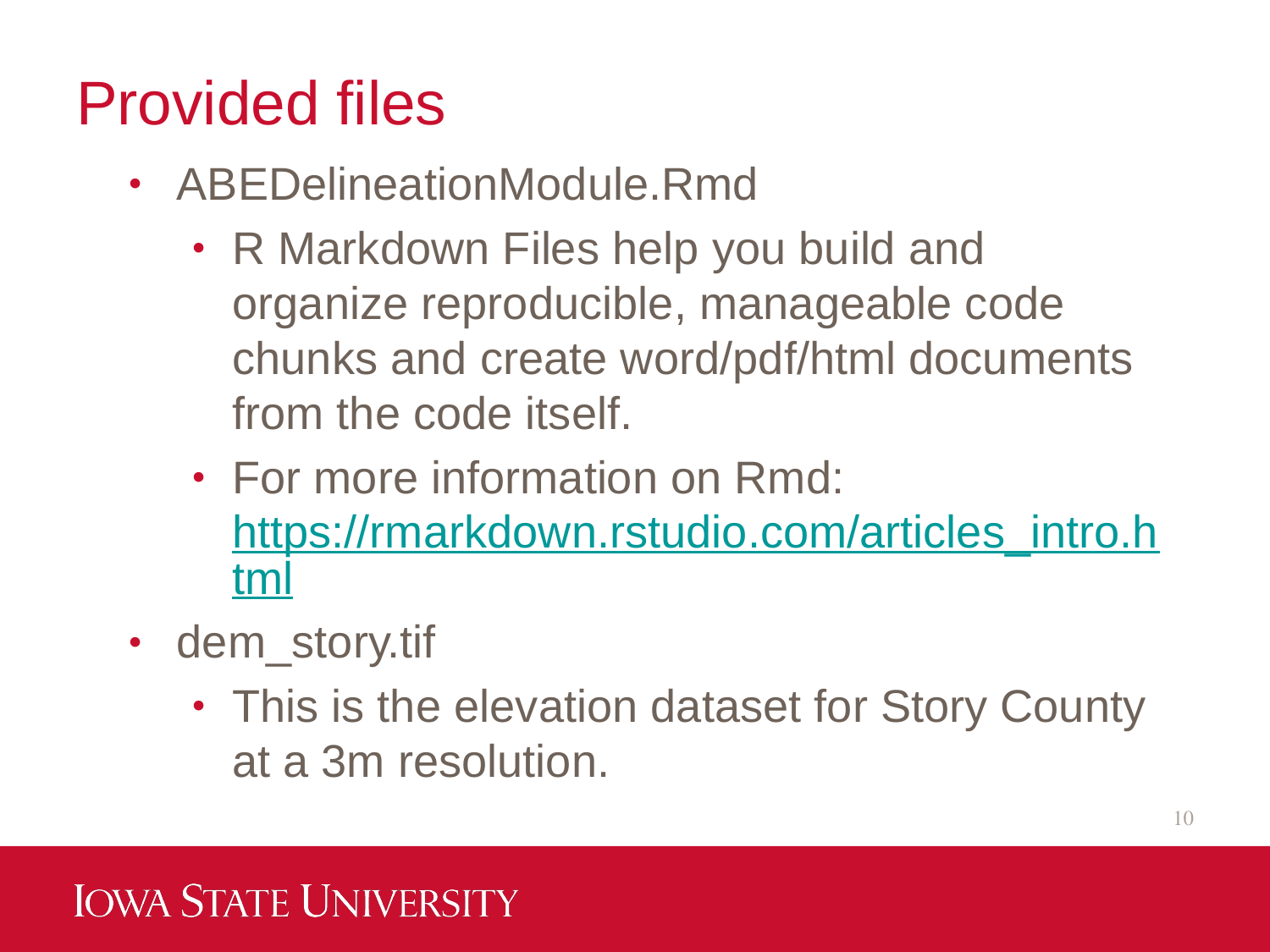

# Provided files
ABEDelineationModule.Rmd
R Markdown Files help you build and organize reproducible, manageable code chunks and create word/pdf/html documents from the code itself.
For more information on Rmd: https://rmarkdown.rstudio.com/articles_intro.html
dem_story.tif
This is the elevation dataset for Story County at a 3m resolution.

10